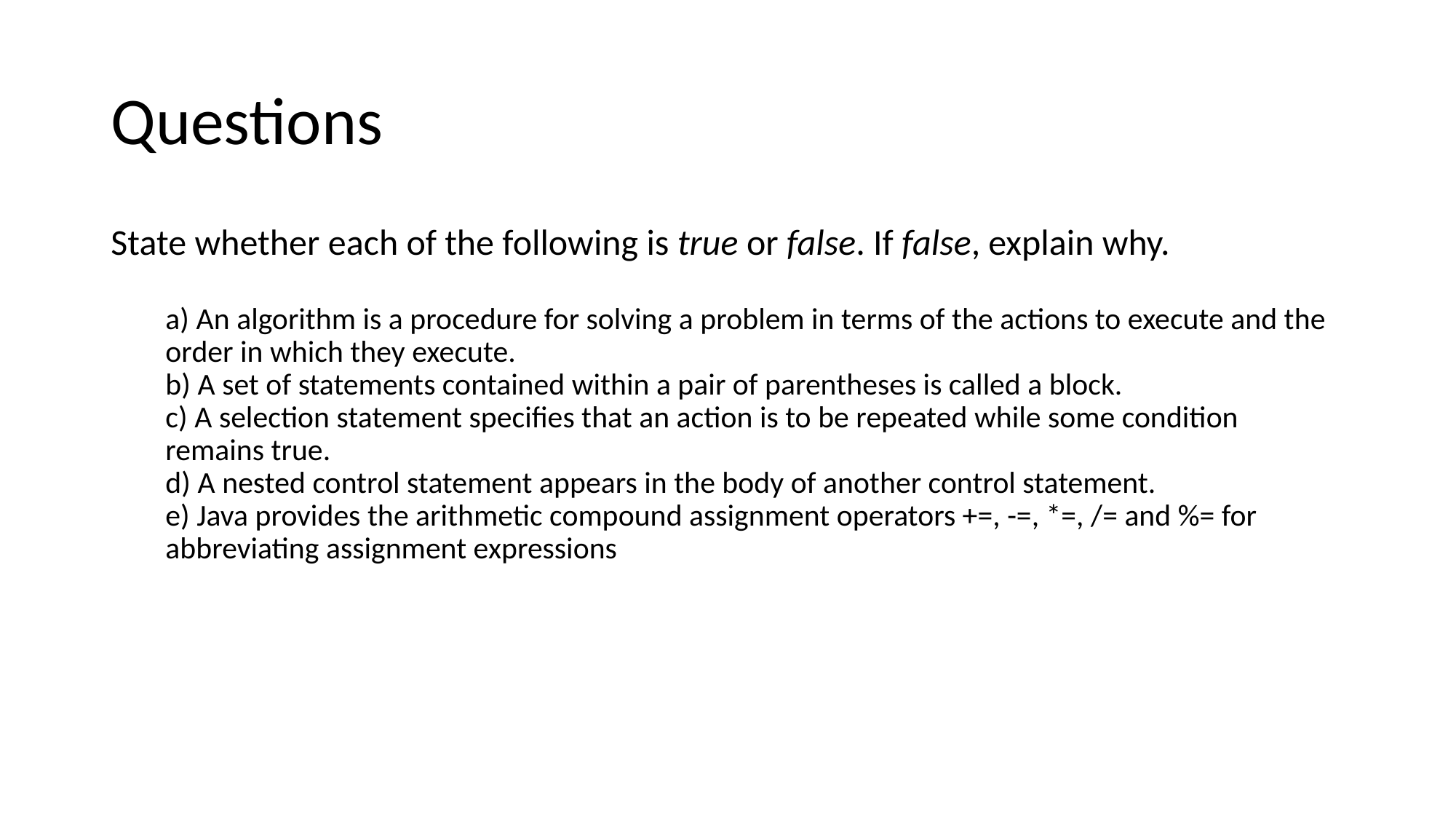

# Questions
State whether each of the following is true or false. If false, explain why.
a) An algorithm is a procedure for solving a problem in terms of the actions to execute and the order in which they execute.
b) A set of statements contained within a pair of parentheses is called a block.
c) A selection statement specifies that an action is to be repeated while some condition remains true.
d) A nested control statement appears in the body of another control statement.
e) Java provides the arithmetic compound assignment operators +=, -=, *=, /= and %= for abbreviating assignment expressions